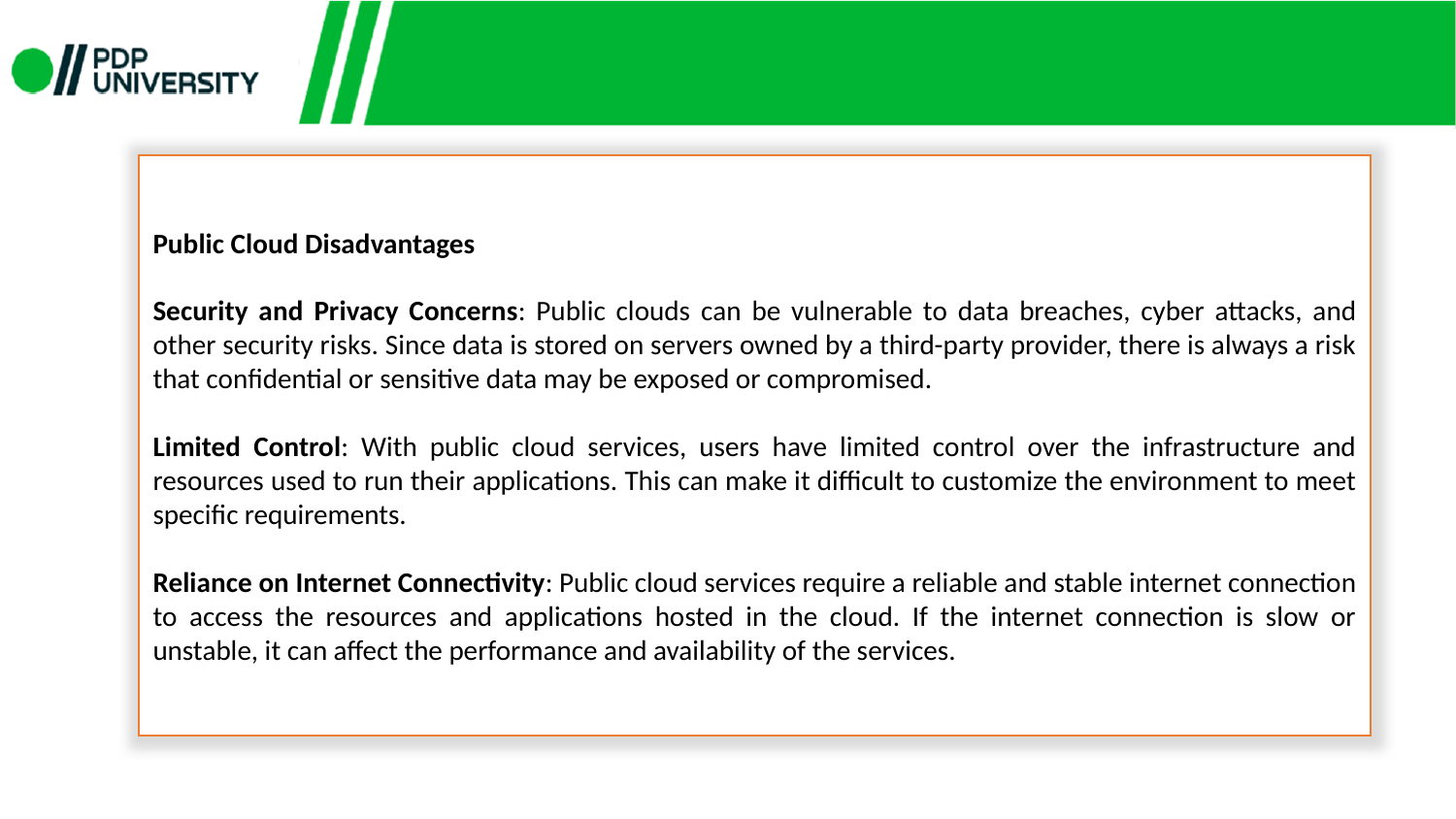

Public Cloud Disadvantages

Security and Privacy Concerns: Public clouds can be vulnerable to data breaches, cyber attacks, and other security risks. Since data is stored on servers owned by a third-party provider, there is always a risk that confidential or sensitive data may be exposed or compromised.

Limited Control: With public cloud services, users have limited control over the infrastructure and resources used to run their applications. This can make it difficult to customize the environment to meet specific requirements.

Reliance on Internet Connectivity: Public cloud services require a reliable and stable internet connection to access the resources and applications hosted in the cloud. If the internet connection is slow or unstable, it can affect the performance and availability of the services.